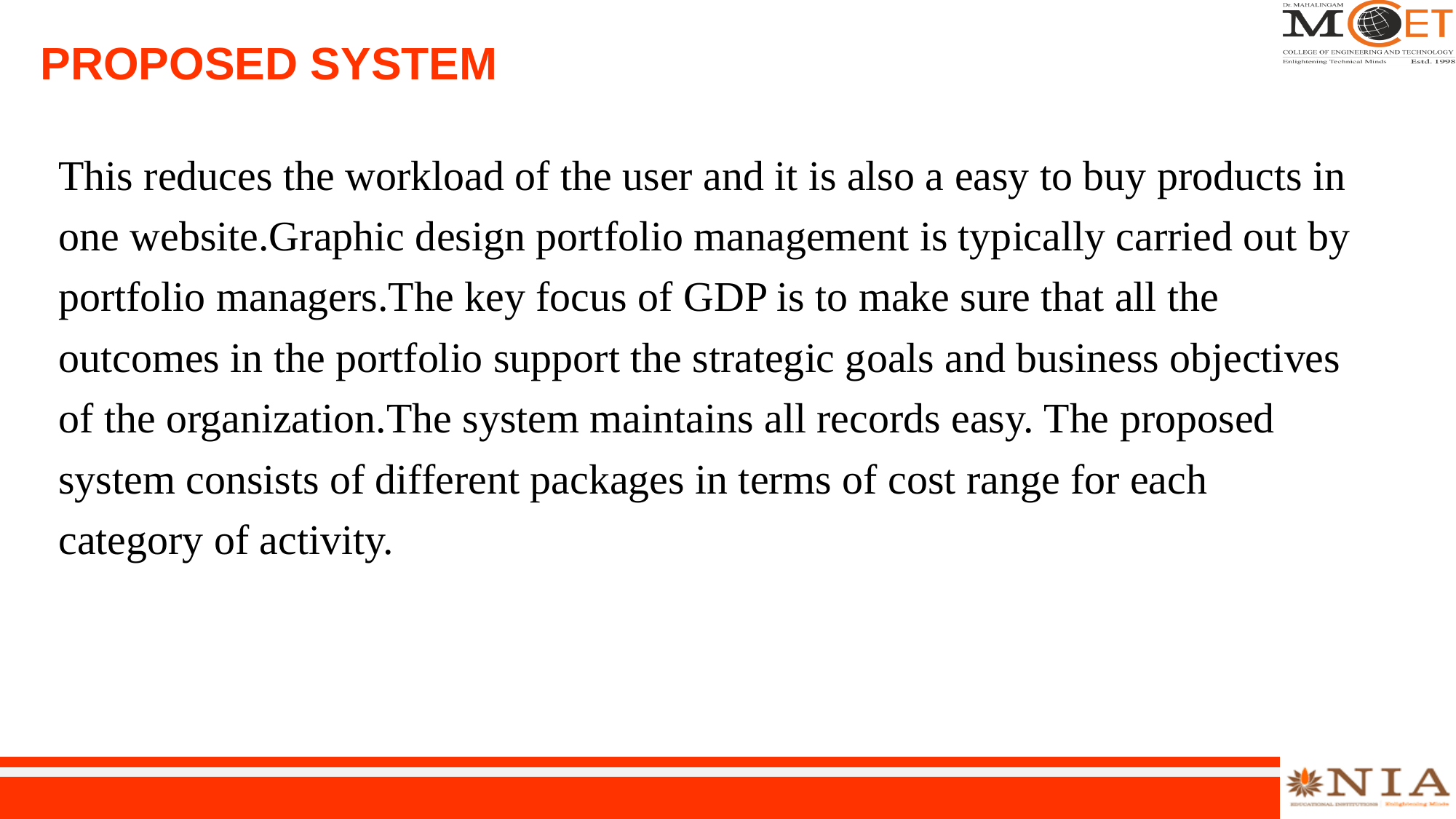

# PROPOSED SYSTEM
This reduces the workload of the user and it is also a easy to buy products in one website.Graphic design portfolio management is typically carried out by portfolio managers.The key focus of GDP is to make sure that all the outcomes in the portfolio support the strategic goals and business objectives of the organization.The system maintains all records easy. The proposed system consists of different packages in terms of cost range for each category of activity.